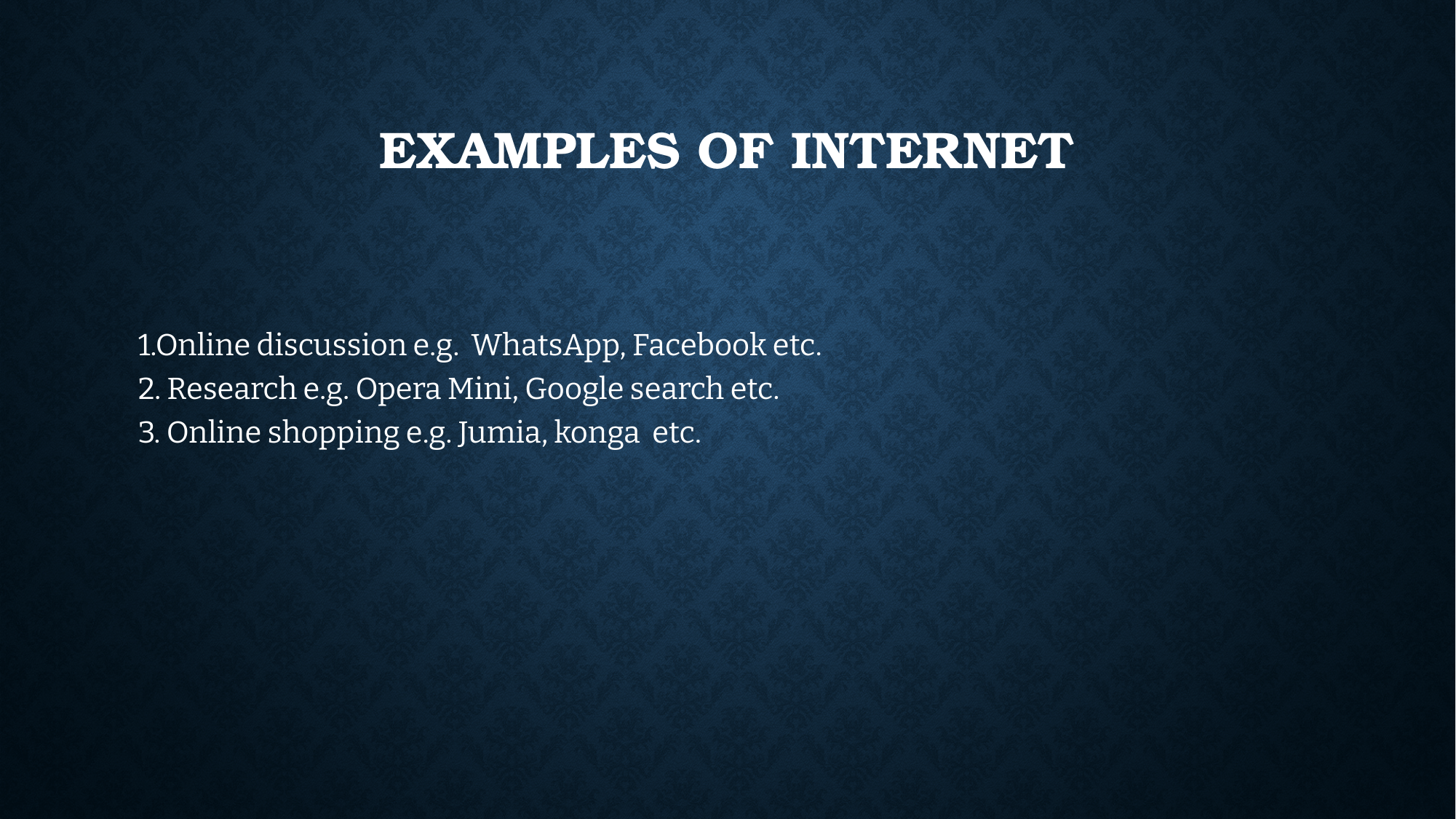

# Examples of internet

1.Online discussion e.g.  WhatsApp, Facebook etc.
2. Research e.g. Opera Mini, Google search etc.
3. Online shopping e.g. Jumia, konga  etc.